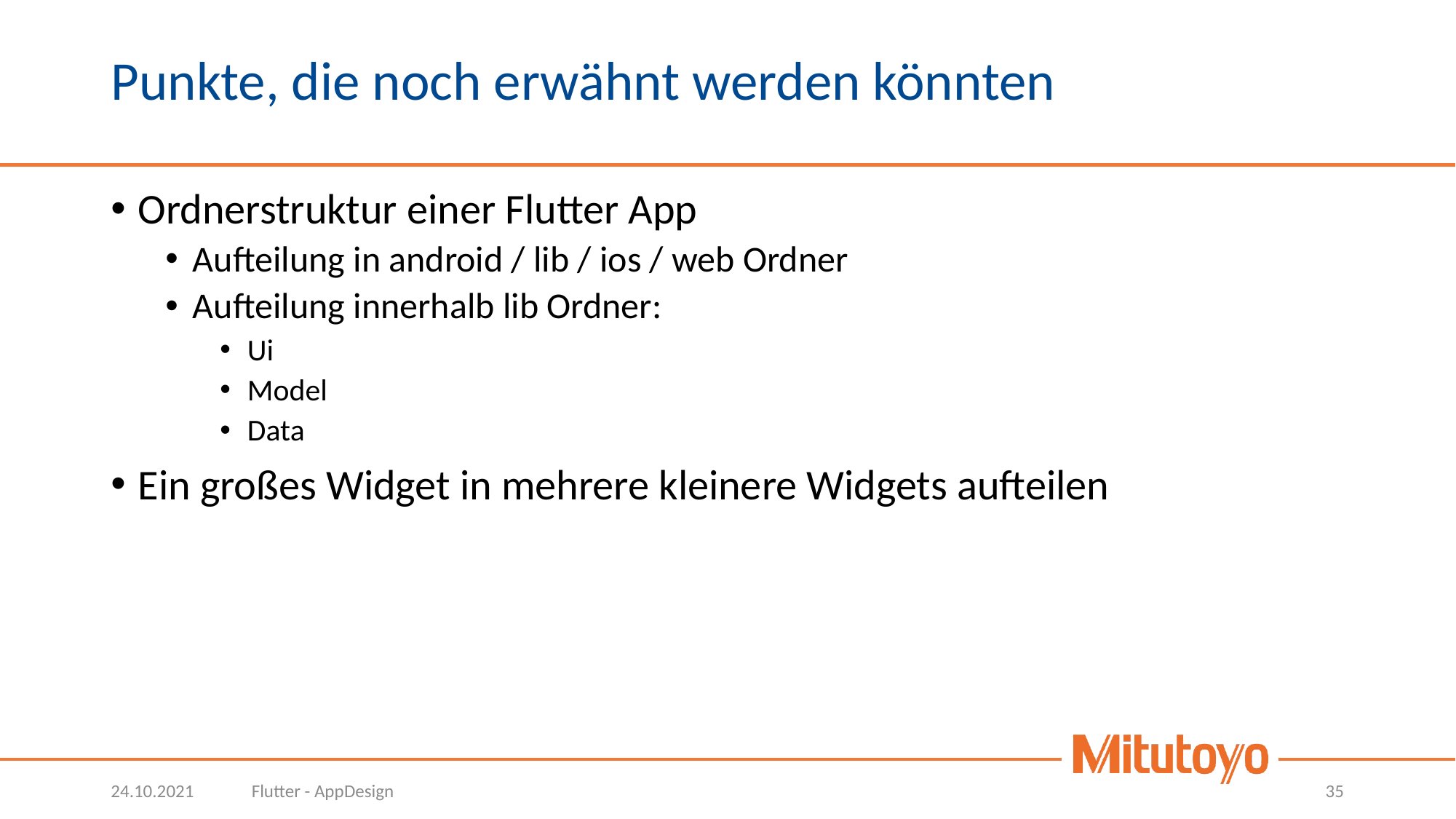

# Punkte, die noch erwähnt werden könnten
Ordnerstruktur einer Flutter App
Aufteilung in android / lib / ios / web Ordner
Aufteilung innerhalb lib Ordner:
Ui
Model
Data
Ein großes Widget in mehrere kleinere Widgets aufteilen
24.10.2021
Flutter - AppDesign
35